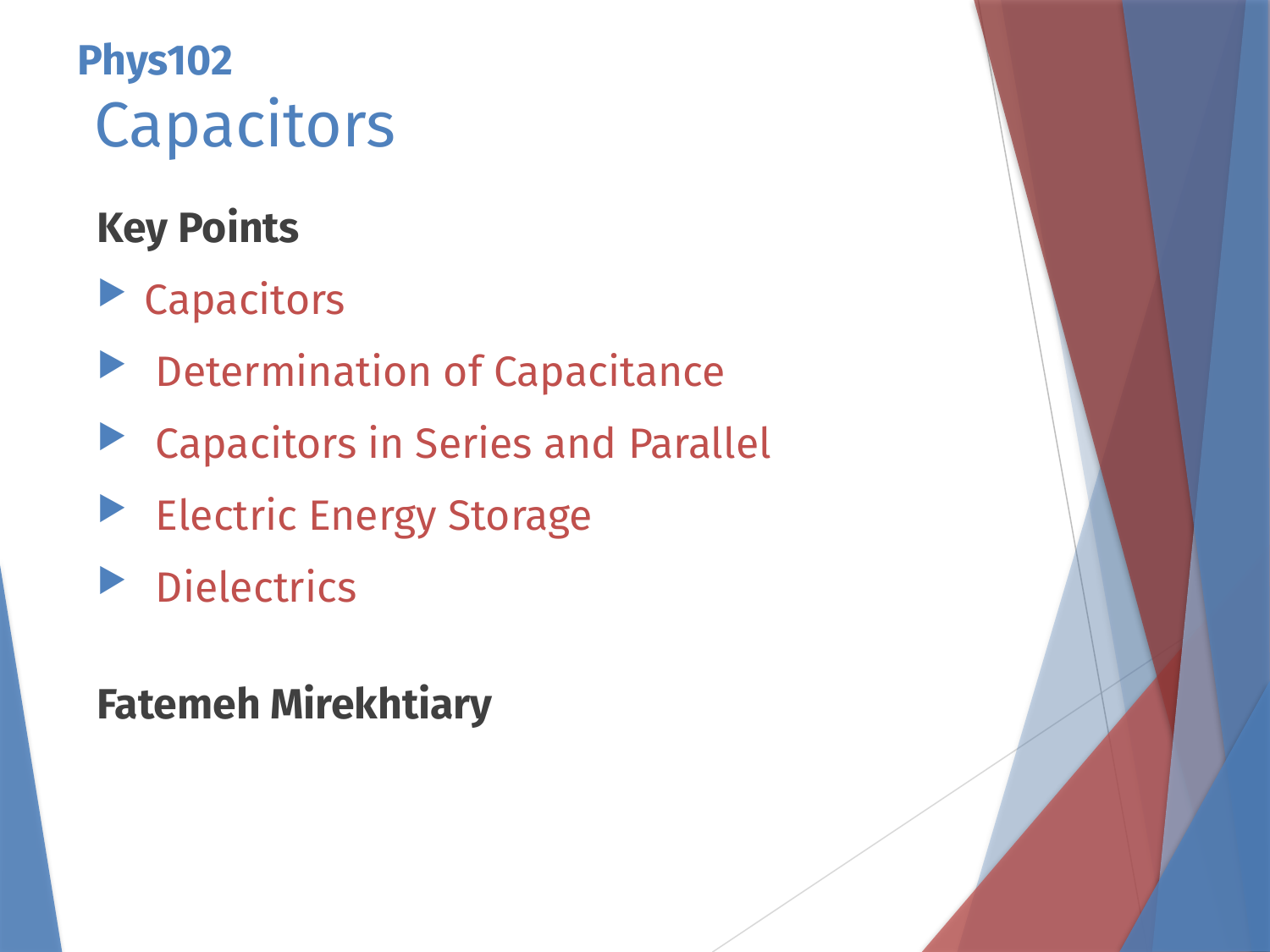

# Phys102 Capacitors
Key Points
Capacitors
 Determination of Capacitance
 Capacitors in Series and Parallel
 Electric Energy Storage
 Dielectrics

Fatemeh Mirekhtiary